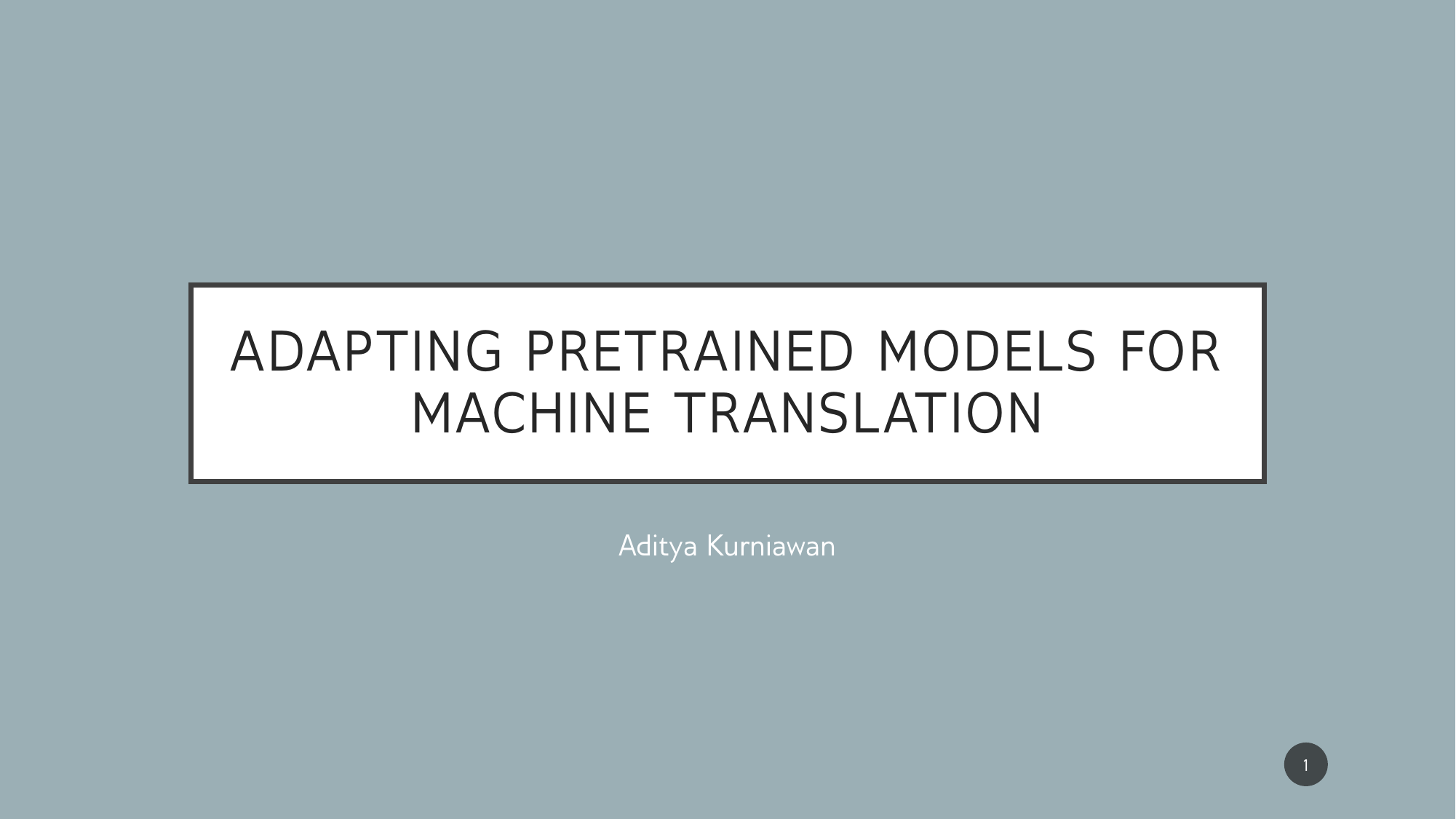

# Adapting Pretrained Models for Machine Translation
Aditya Kurniawan
1